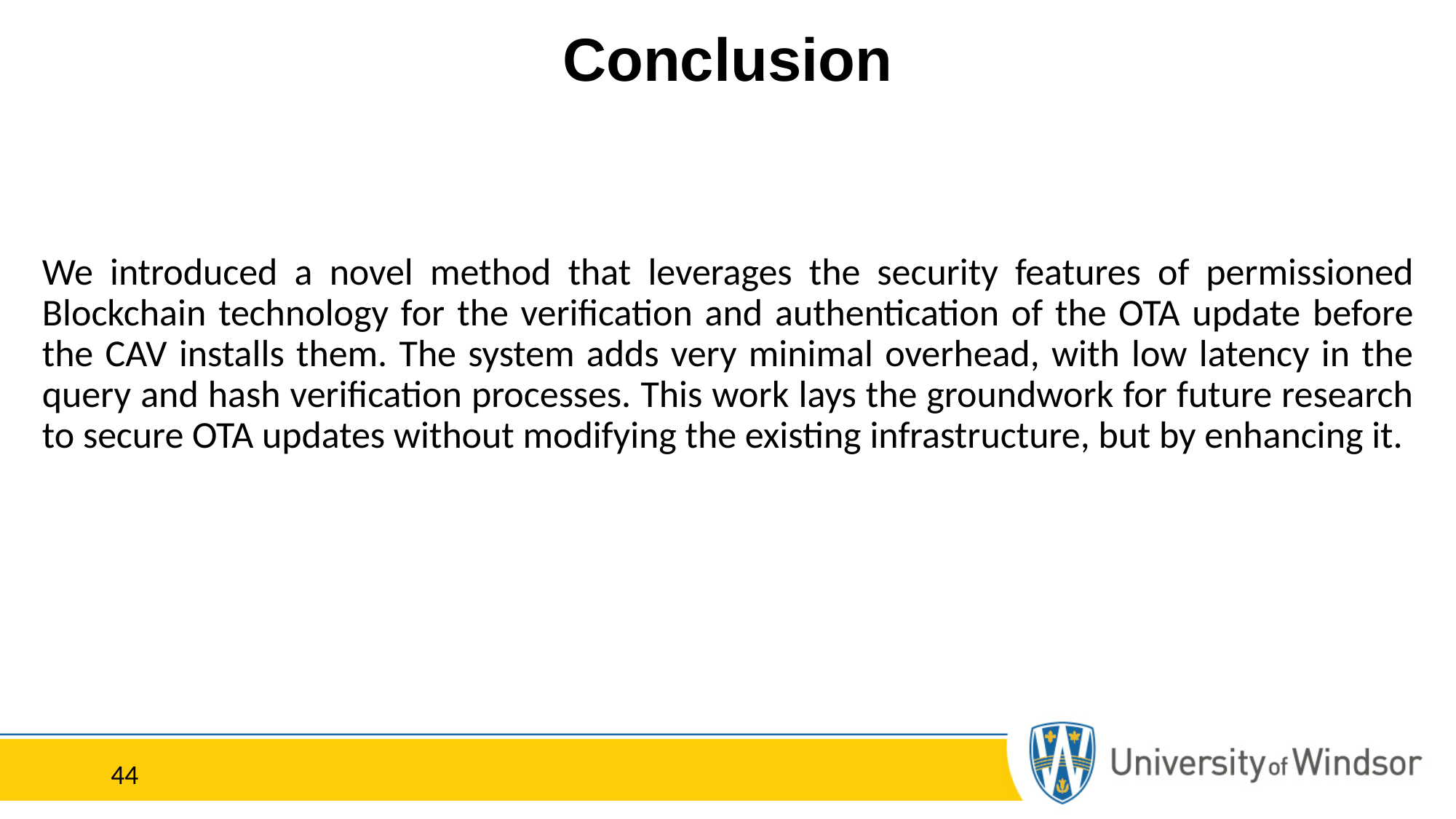

# Conclusion
We introduced a novel method that leverages the security features of permissioned Blockchain technology for the verification and authentication of the OTA update before the CAV installs them. The system adds very minimal overhead, with low latency in the query and hash verification processes. This work lays the groundwork for future research to secure OTA updates without modifying the existing infrastructure, but by enhancing it.
44